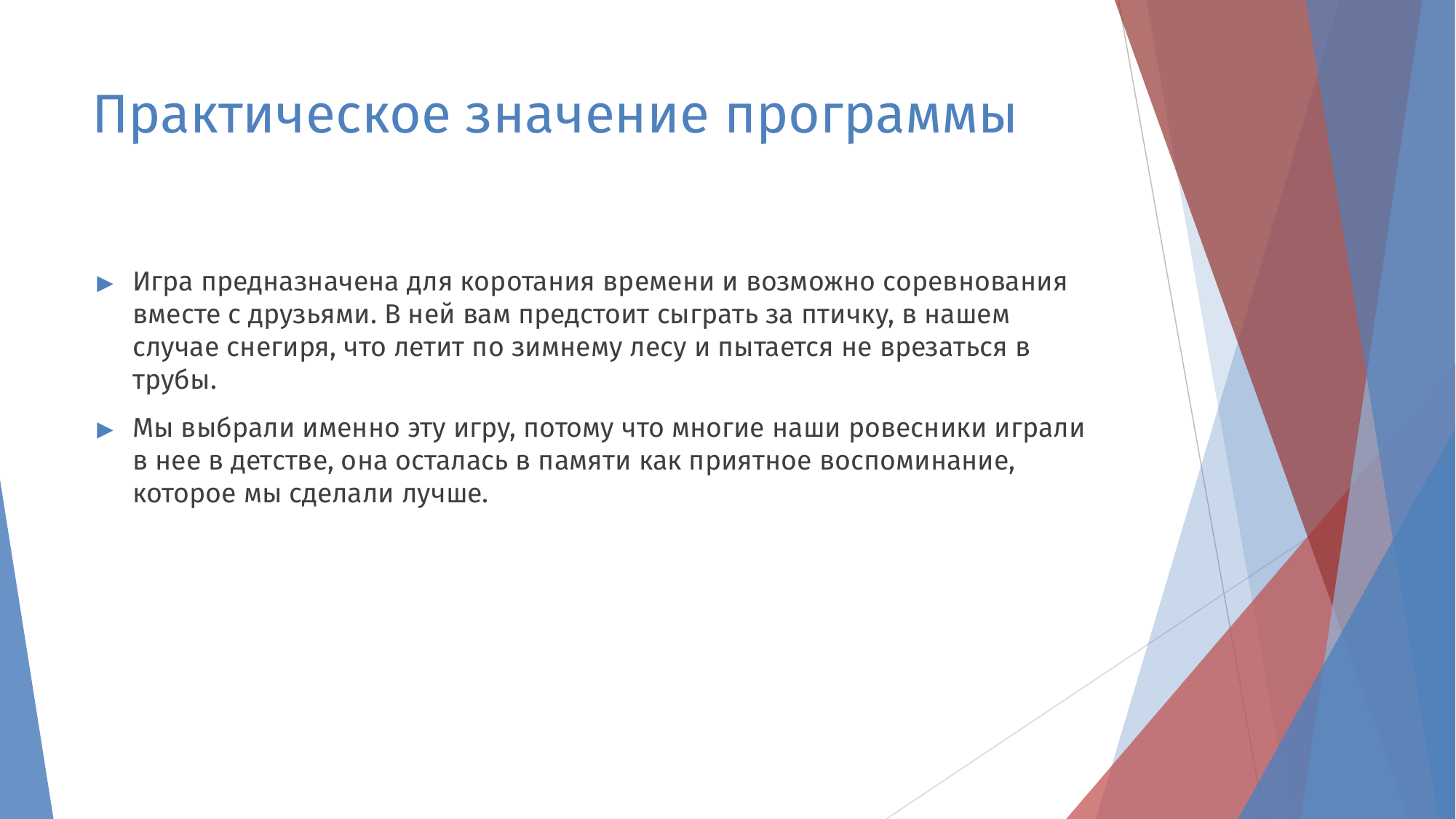

# Практическое значение программы
Игра предназначена для коротания времени и возможно соревнования вместе с друзьями. В ней вам предстоит сыграть за птичку, в нашем случае снегиря, что летит по зимнему лесу и пытается не врезаться в трубы.
Мы выбрали именно эту игру, потому что многие наши ровесники играли в нее в детстве, она осталась в памяти как приятное воспоминание, которое мы сделали лучше.